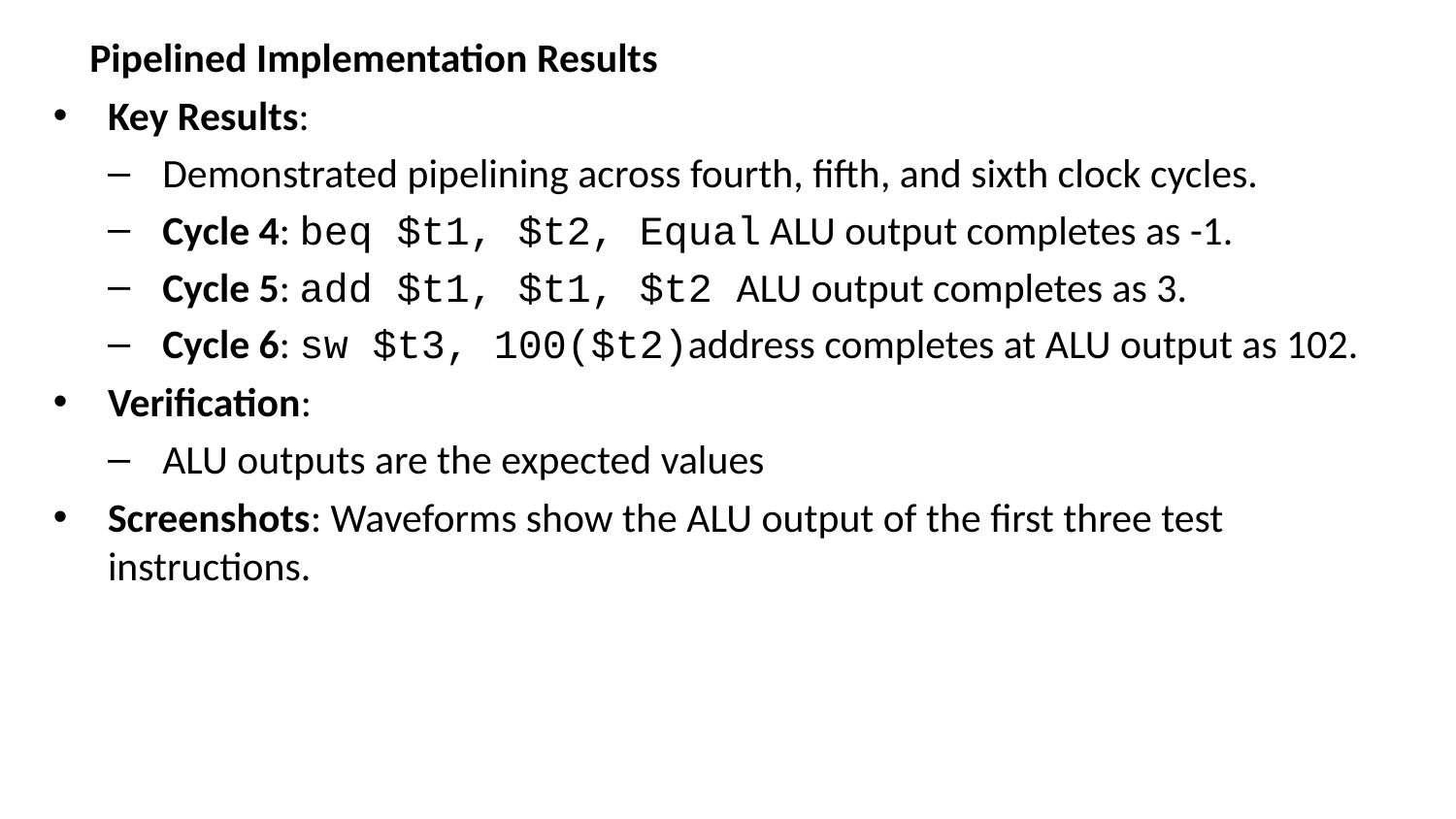

# Pipelined Implementation Results
Key Results:
Demonstrated pipelining across fourth, fifth, and sixth clock cycles.
Cycle 4: beq $t1, $t2, Equal ALU output completes as -1.
Cycle 5: add $t1, $t1, $t2 ALU output completes as 3.
Cycle 6: sw $t3, 100($t2)address completes at ALU output as 102.
Verification:
ALU outputs are the expected values
Screenshots: Waveforms show the ALU output of the first three test instructions.